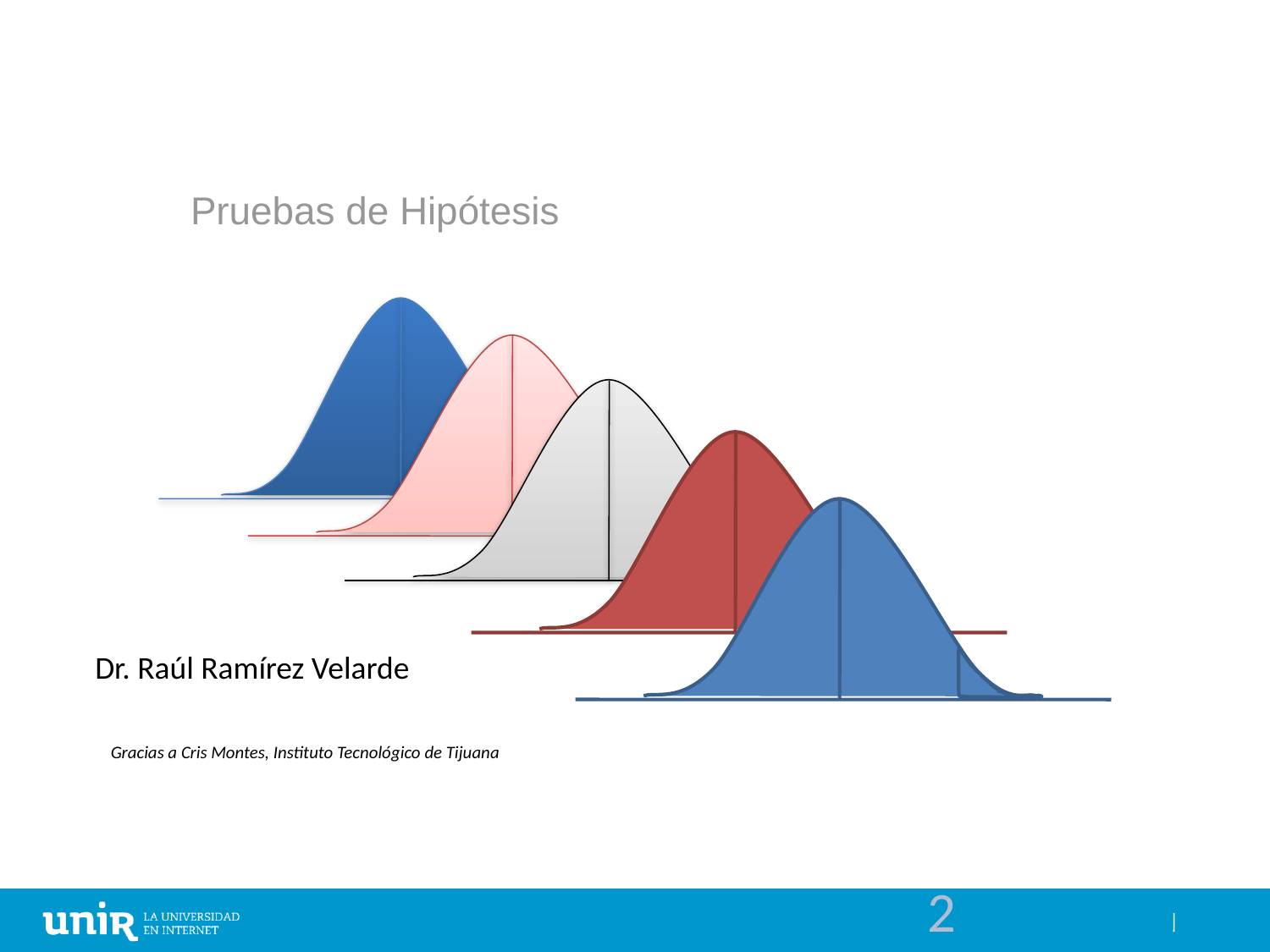

Pruebas de Hipótesis

Dr. Raúl Ramírez Velarde
Gracias a Cris Montes, Instituto Tecnológico de Tijuana

2